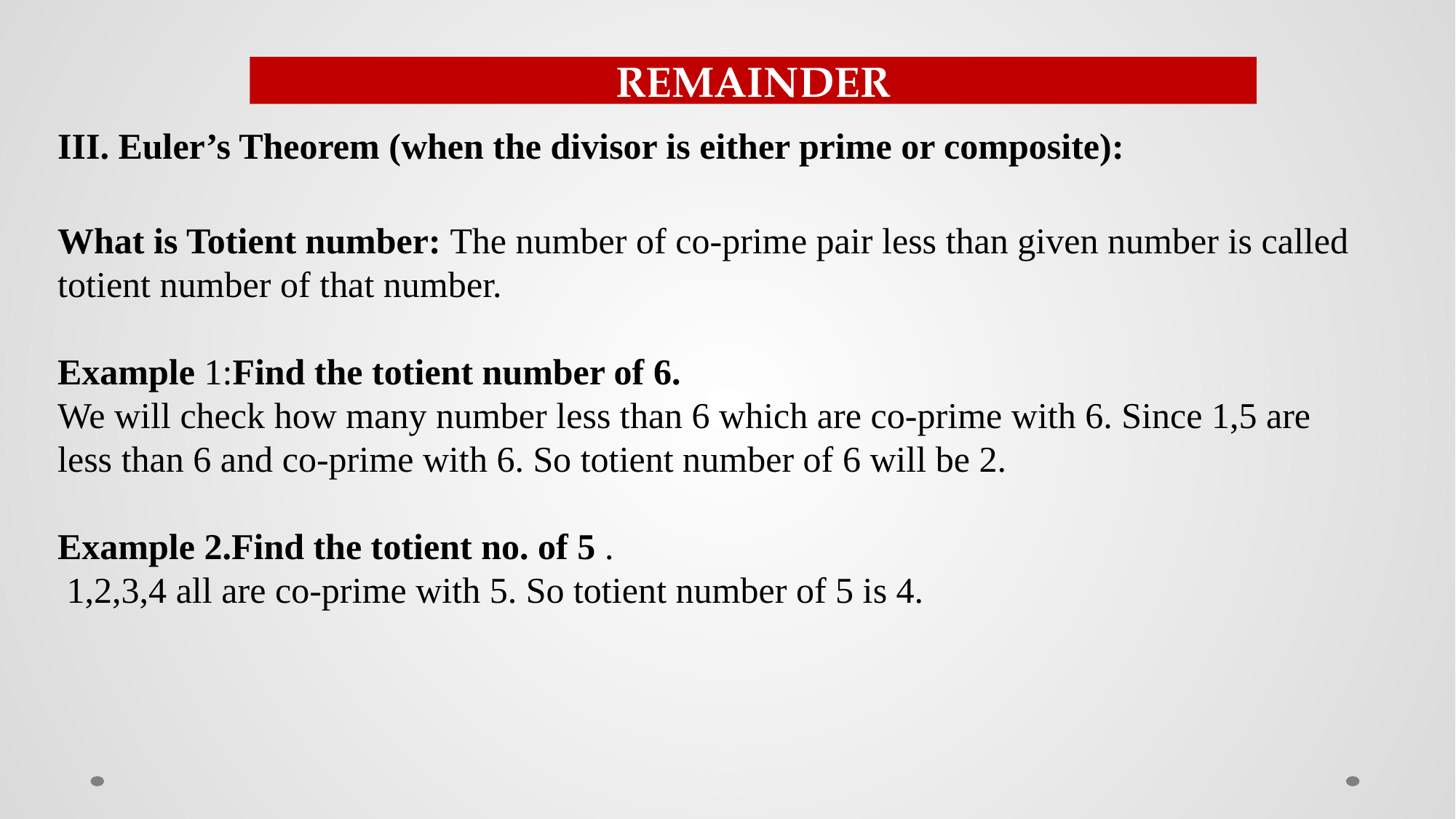

REMAINDER
III. Euler’s Theorem (when the divisor is either prime or composite):
What is Totient number: The number of co-prime pair less than given number is called totient number of that number.
Example 1:Find the totient number of 6.
We will check how many number less than 6 which are co-prime with 6. Since 1,5 are less than 6 and co-prime with 6. So totient number of 6 will be 2.
Example 2.Find the totient no. of 5 .
 1,2,3,4 all are co-prime with 5. So totient number of 5 is 4.